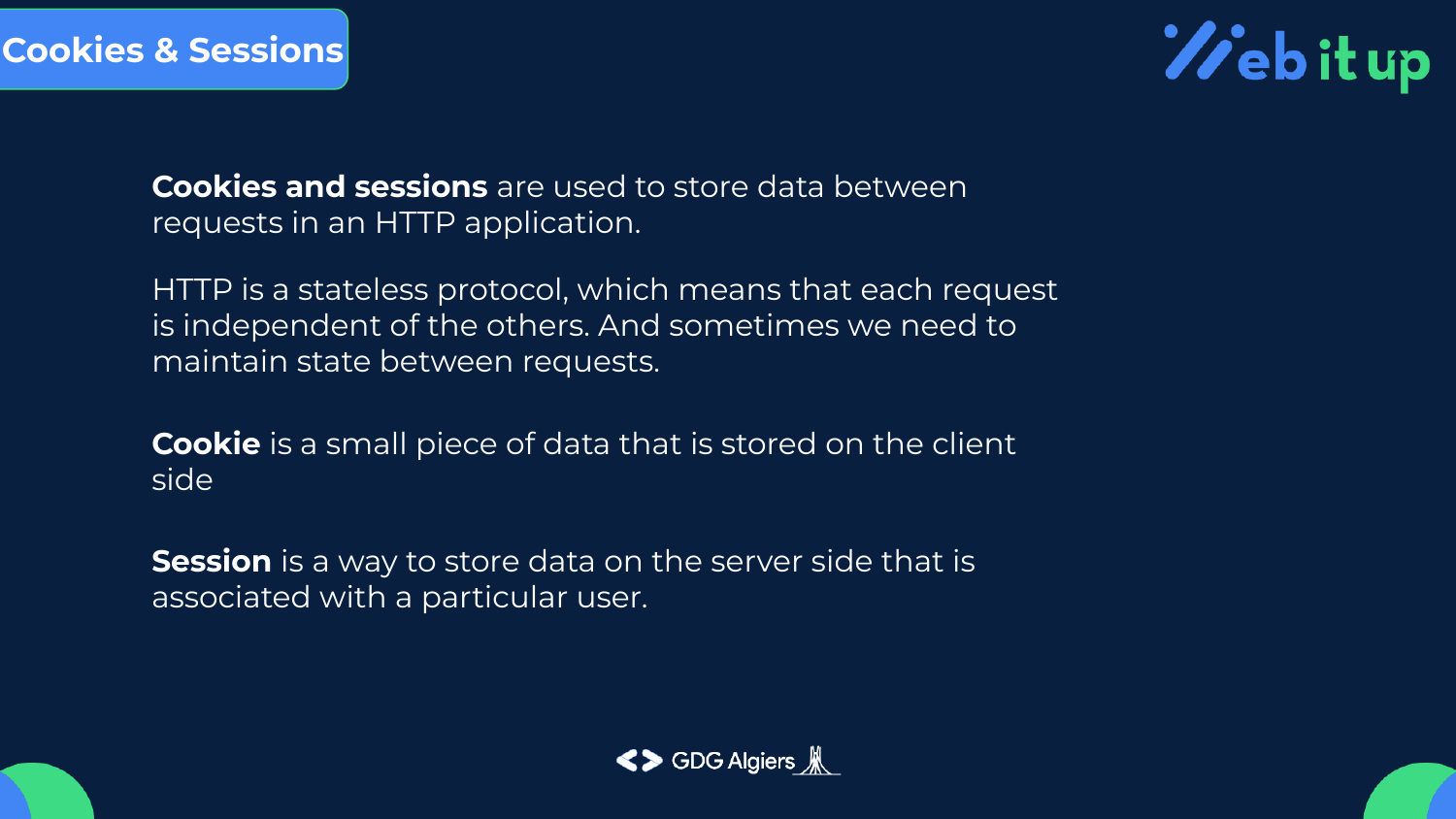

Cookies & Sessions
Cookies and sessions are used to store data between requests in an HTTP application.
HTTP is a stateless protocol, which means that each request is independent of the others. And sometimes we need to maintain state between requests.
Cookie is a small piece of data that is stored on the client side
Session is a way to store data on the server side that is associated with a particular user.